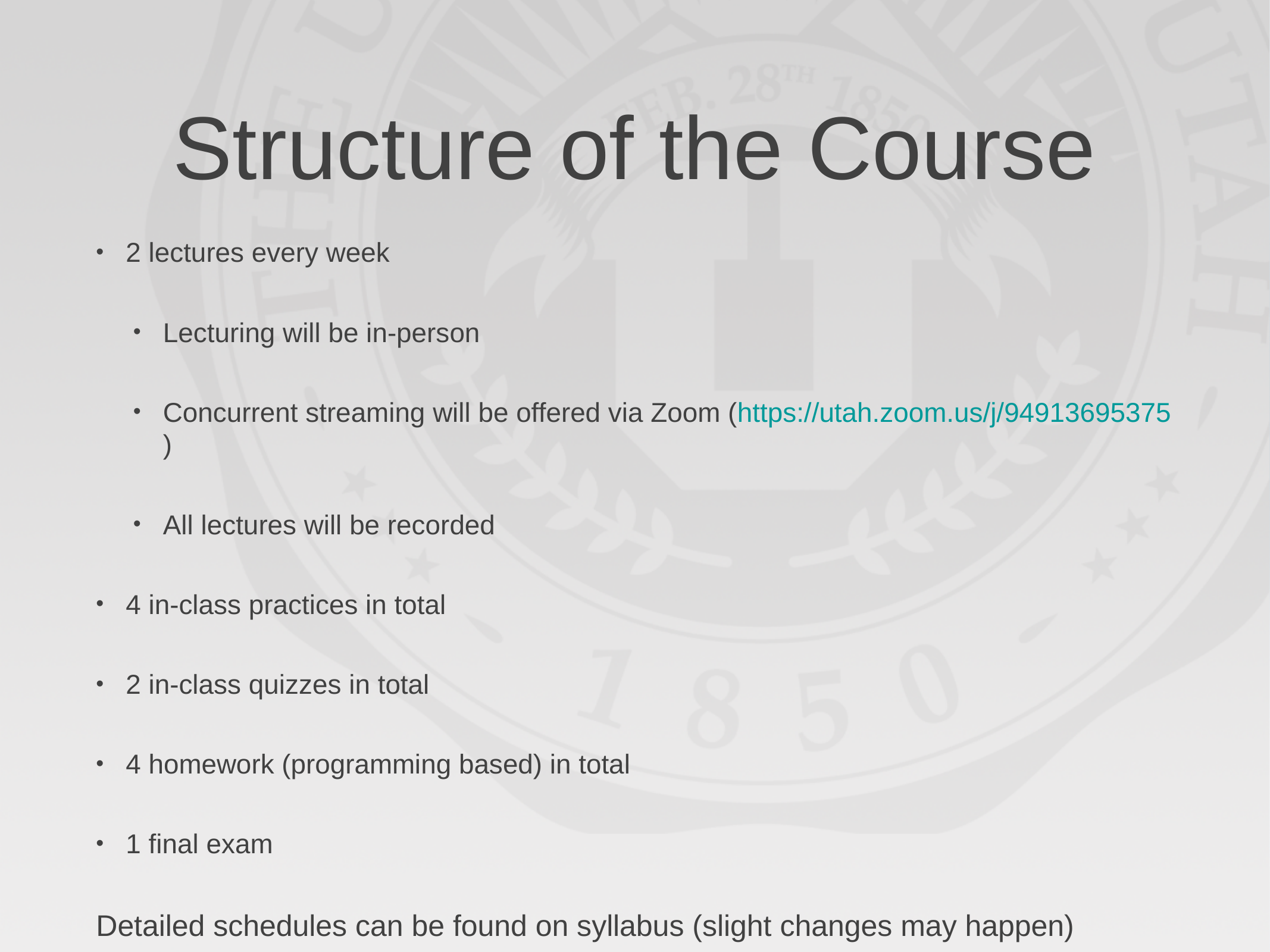

# Structure of the Course
2 lectures every week
Lecturing will be in-person
Concurrent streaming will be offered via Zoom (https://utah.zoom.us/j/94913695375)
All lectures will be recorded
4 in-class practices in total
2 in-class quizzes in total
4 homework (programming based) in total
1 final exam
Detailed schedules can be found on syllabus (slight changes may happen)